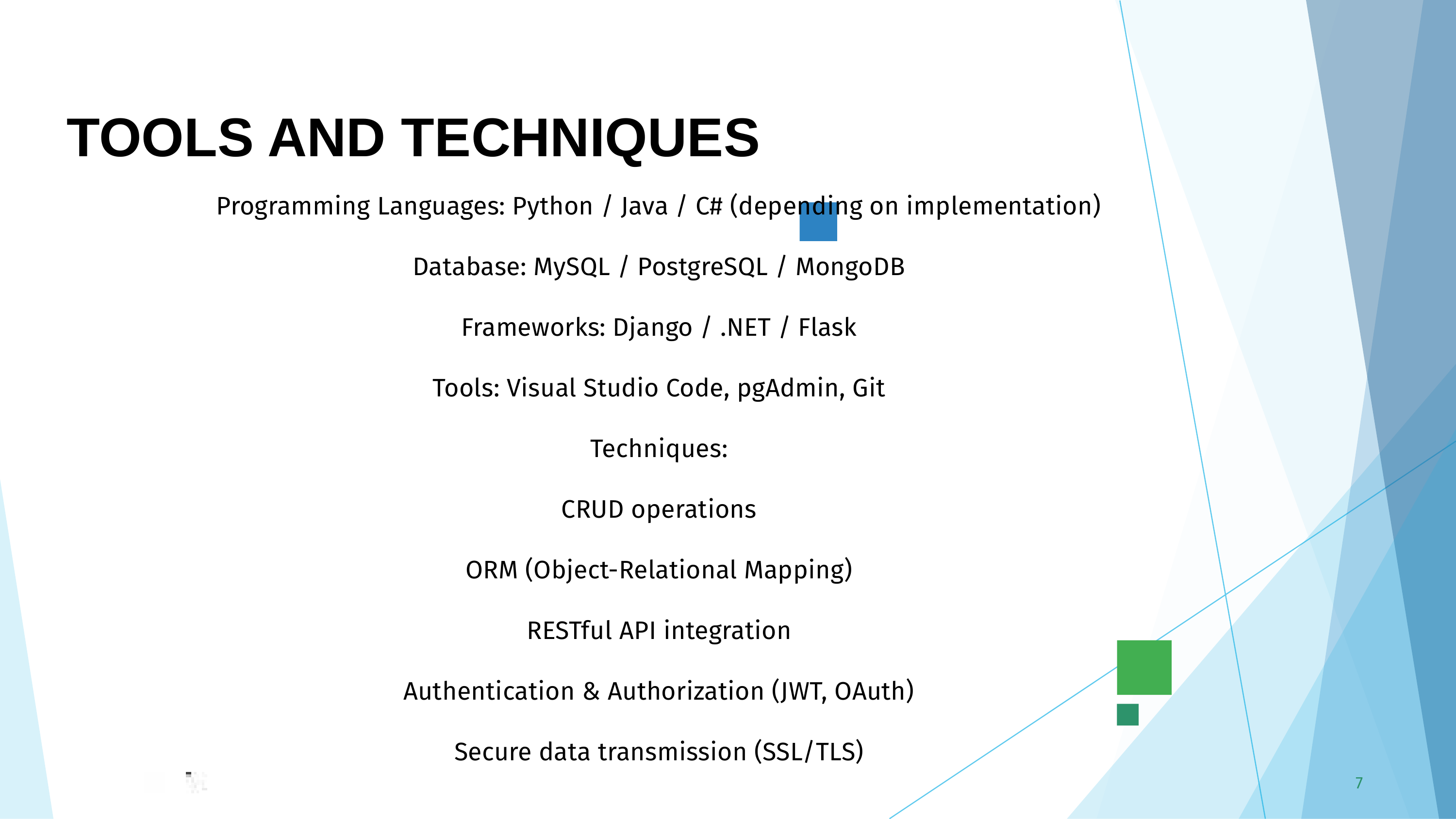

TOOLS AND TECHNIQUES
Programming Languages: Python / Java / C# (depending on implementation)

Database: MySQL / PostgreSQL / MongoDB

Frameworks: Django / .NET / Flask

Tools: Visual Studio Code, pgAdmin, Git

Techniques:

CRUD operations

ORM (Object-Relational Mapping)

RESTful API integration

Authentication & Authorization (JWT, OAuth)

Secure data transmission (SSL/TLS)

7